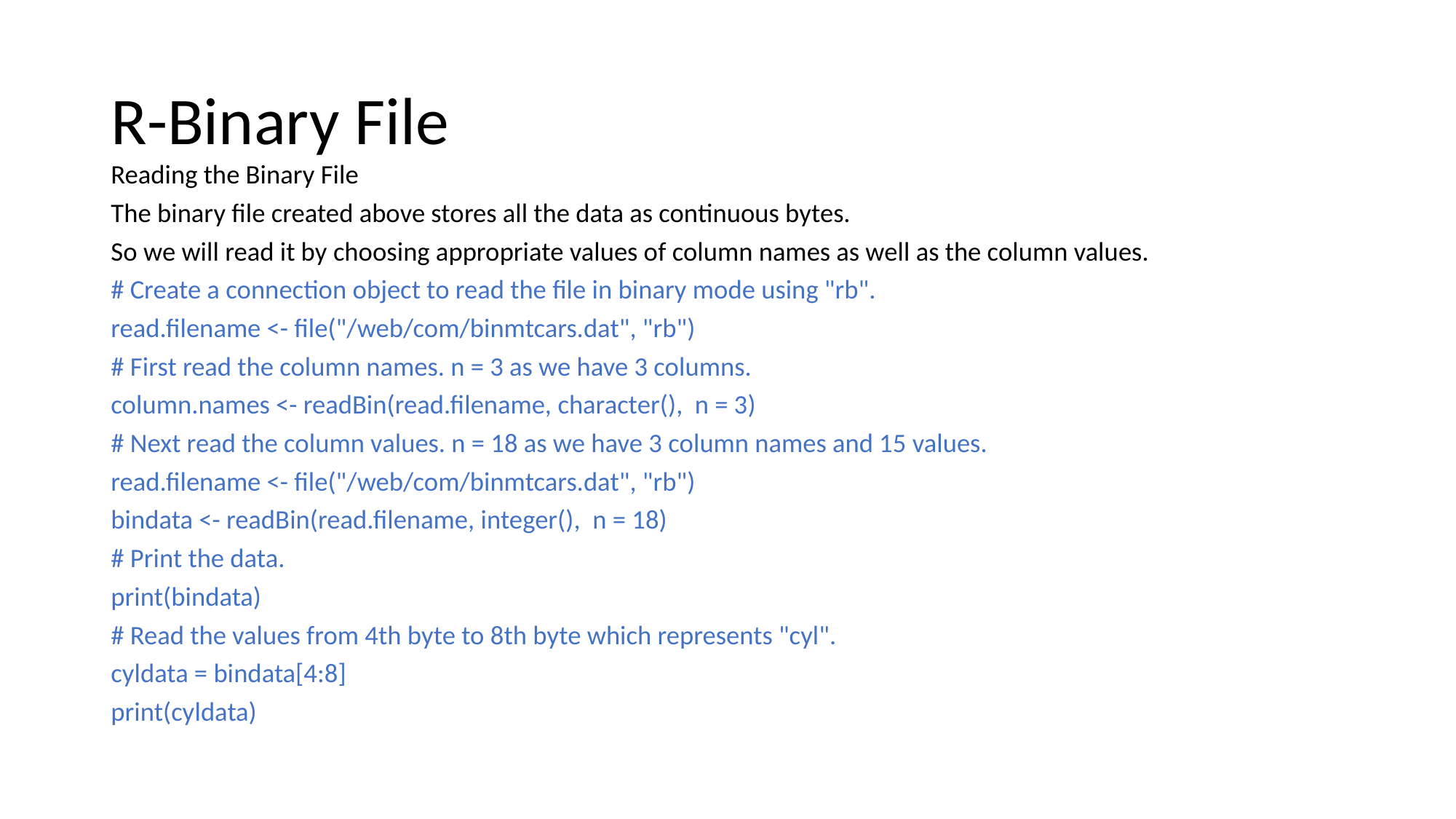

# R-Binary File
Reading the Binary File
The binary file created above stores all the data as continuous bytes.
So we will read it by choosing appropriate values of column names as well as the column values.
# Create a connection object to read the file in binary mode using "rb".
read.filename <- file("/web/com/binmtcars.dat", "rb")
# First read the column names. n = 3 as we have 3 columns.
column.names <- readBin(read.filename, character(),  n = 3)
# Next read the column values. n = 18 as we have 3 column names and 15 values.
read.filename <- file("/web/com/binmtcars.dat", "rb")
bindata <- readBin(read.filename, integer(),  n = 18)
# Print the data.
print(bindata)
# Read the values from 4th byte to 8th byte which represents "cyl".
cyldata = bindata[4:8]
print(cyldata)